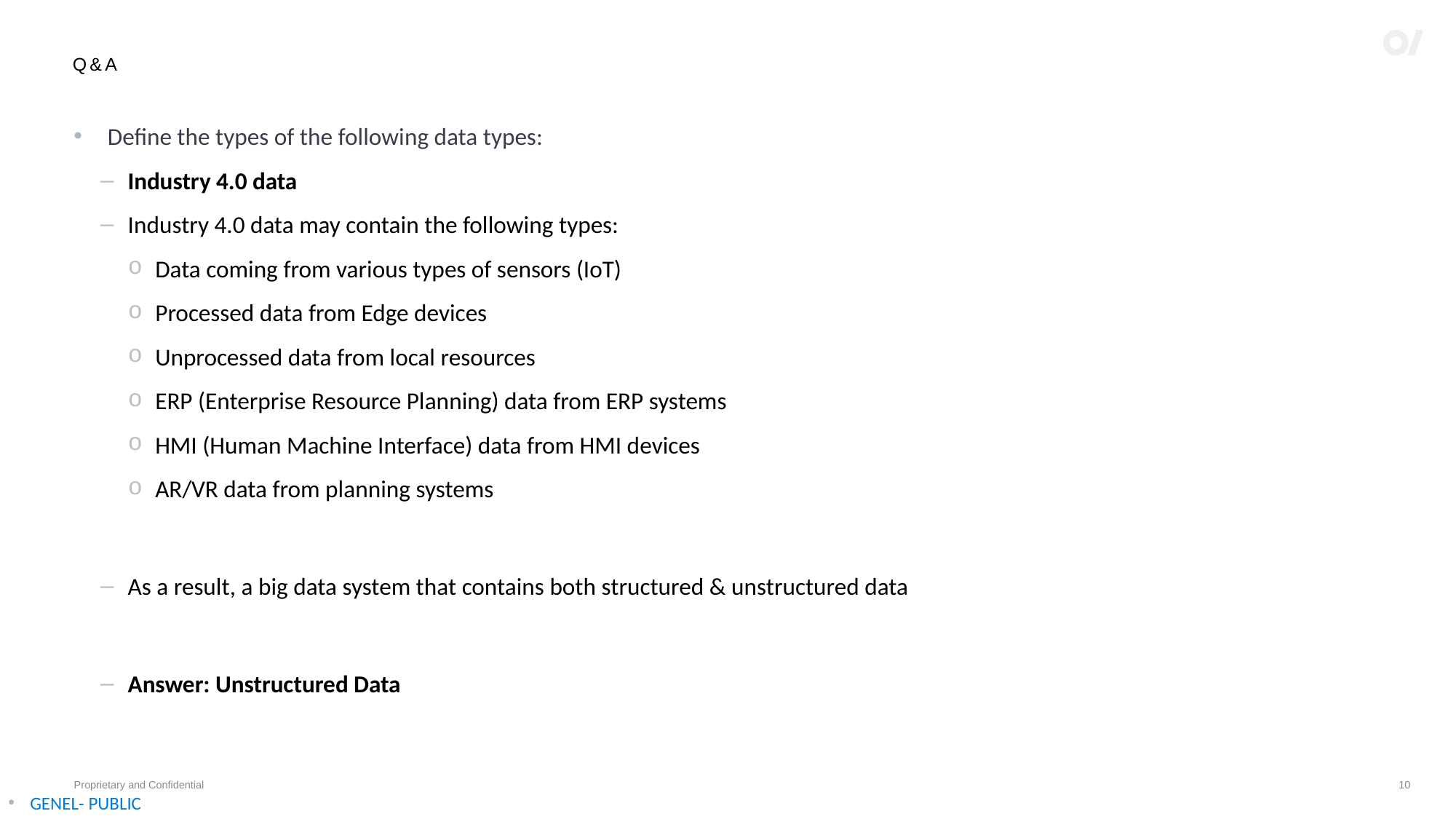

# Q&a
Define the types of the following data types:
Industry 4.0 data
Industry 4.0 data may contain the following types:
Data coming from various types of sensors (IoT)
Processed data from Edge devices
Unprocessed data from local resources
ERP (Enterprise Resource Planning) data from ERP systems
HMI (Human Machine Interface) data from HMI devices
AR/VR data from planning systems

As a result, a big data system that contains both structured & unstructured data

Answer: Unstructured Data